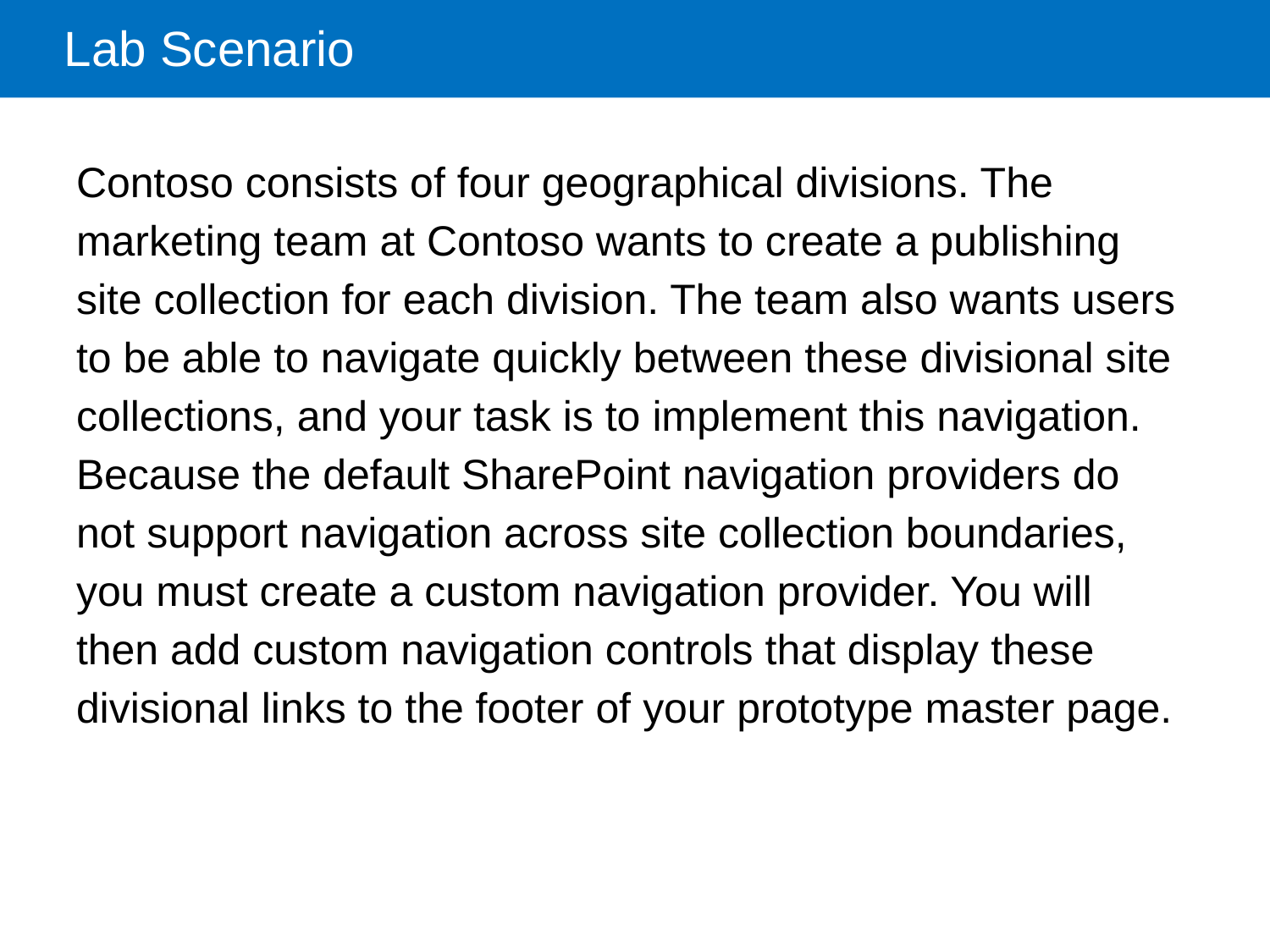

# Lab Scenario
Contoso consists of four geographical divisions. The marketing team at Contoso wants to create a publishing site collection for each division. The team also wants users to be able to navigate quickly between these divisional site collections, and your task is to implement this navigation. Because the default SharePoint navigation providers do not support navigation across site collection boundaries, you must create a custom navigation provider. You will then add custom navigation controls that display these divisional links to the footer of your prototype master page.